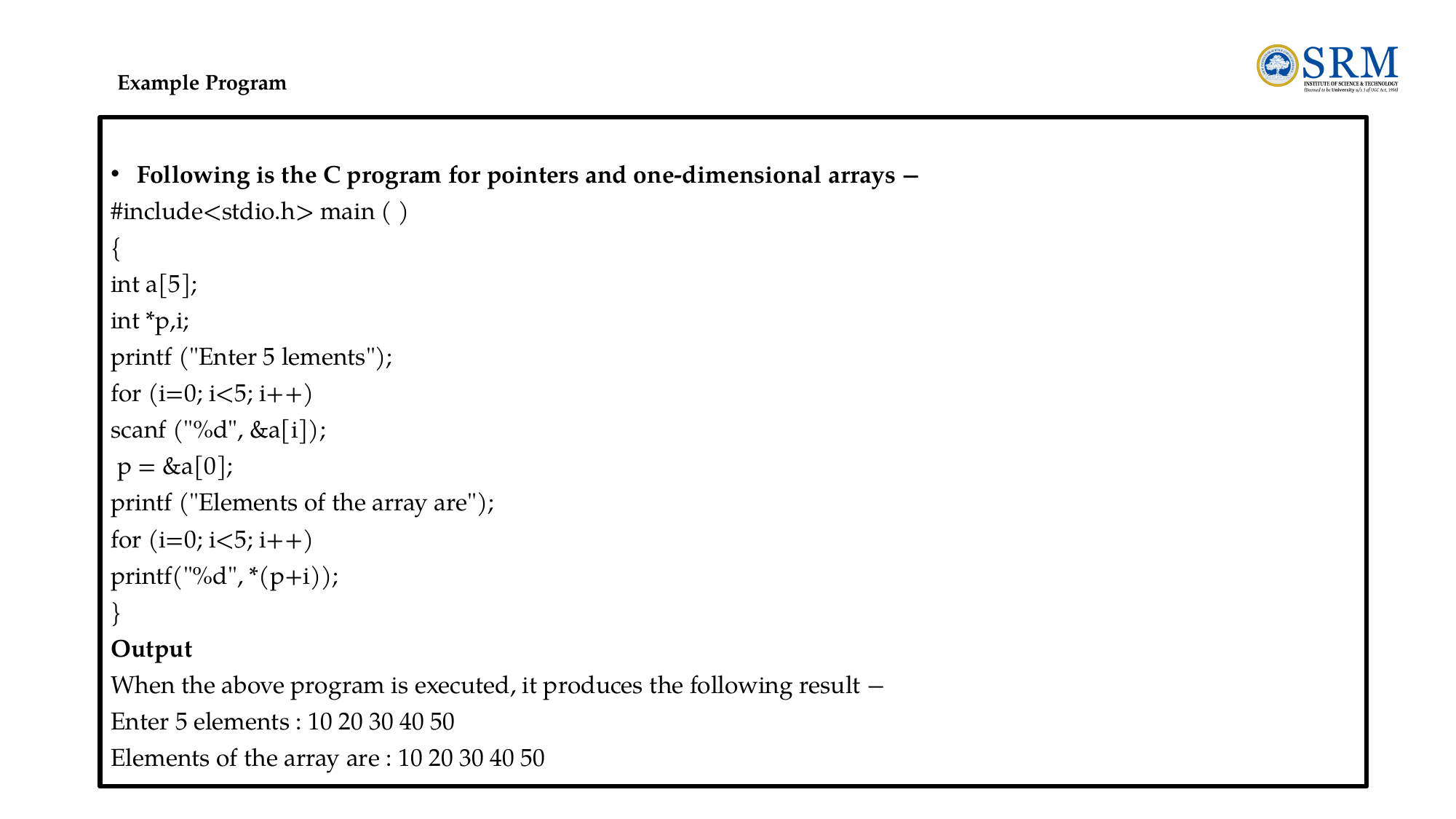

# Example Program

Following is the C program for pointers and one-dimensional arrays −
#include<stdio.h> main ( )
{
int a[5];
int *p,i;
printf ("Enter 5 lements");
for (i=0; i<5; i++)
scanf ("%d", &a[i]);
 p = &a[0];
printf ("Elements of the array are");
for (i=0; i<5; i++)
printf("%d", *(p+i));
}
Output
When the above program is executed, it produces the following result −
Enter 5 elements : 10 20 30 40 50
Elements of the array are : 10 20 30 40 50